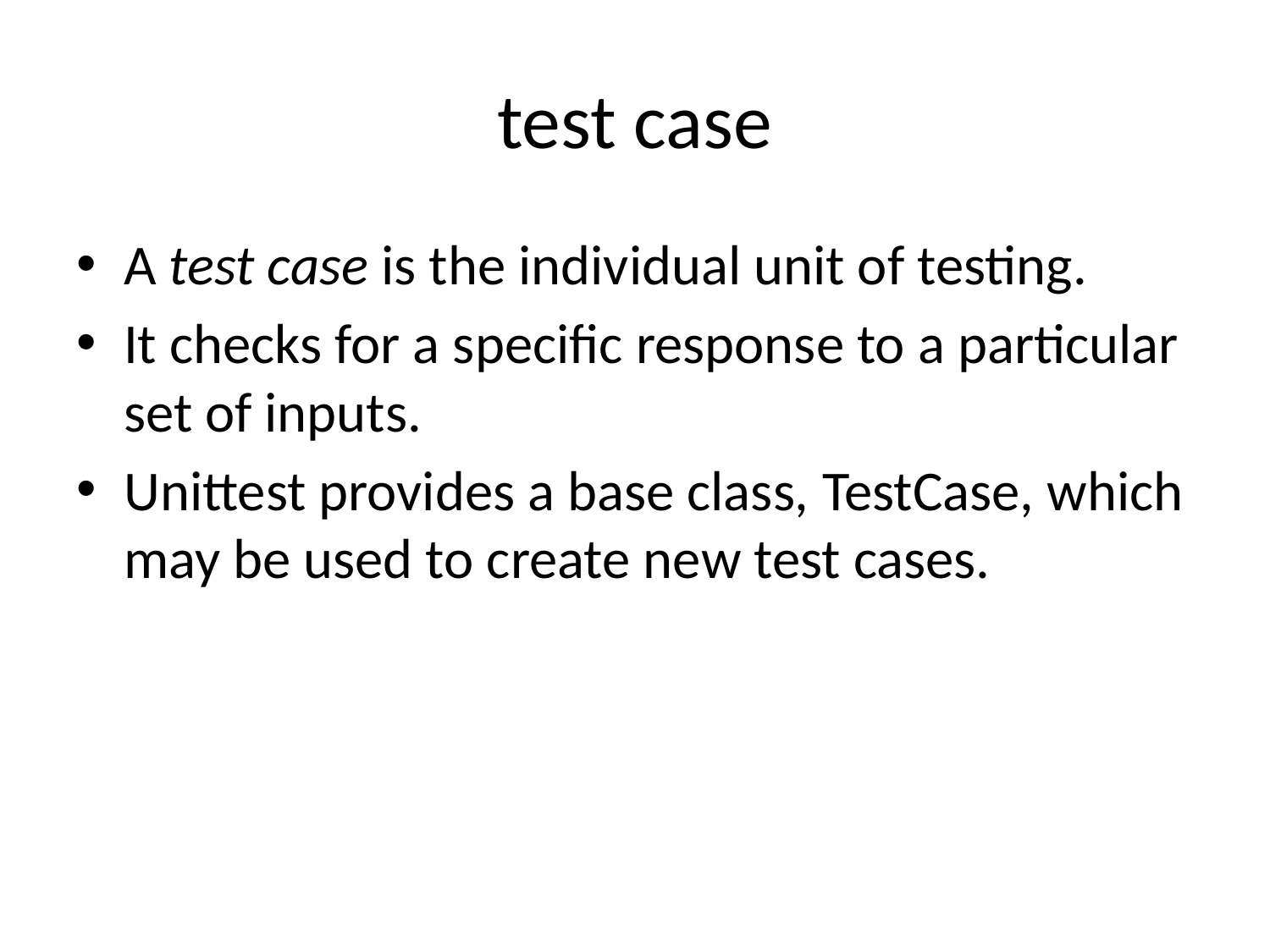

# test case
A test case is the individual unit of testing.
It checks for a specific response to a particular set of inputs.
Unittest provides a base class, TestCase, which may be used to create new test cases.